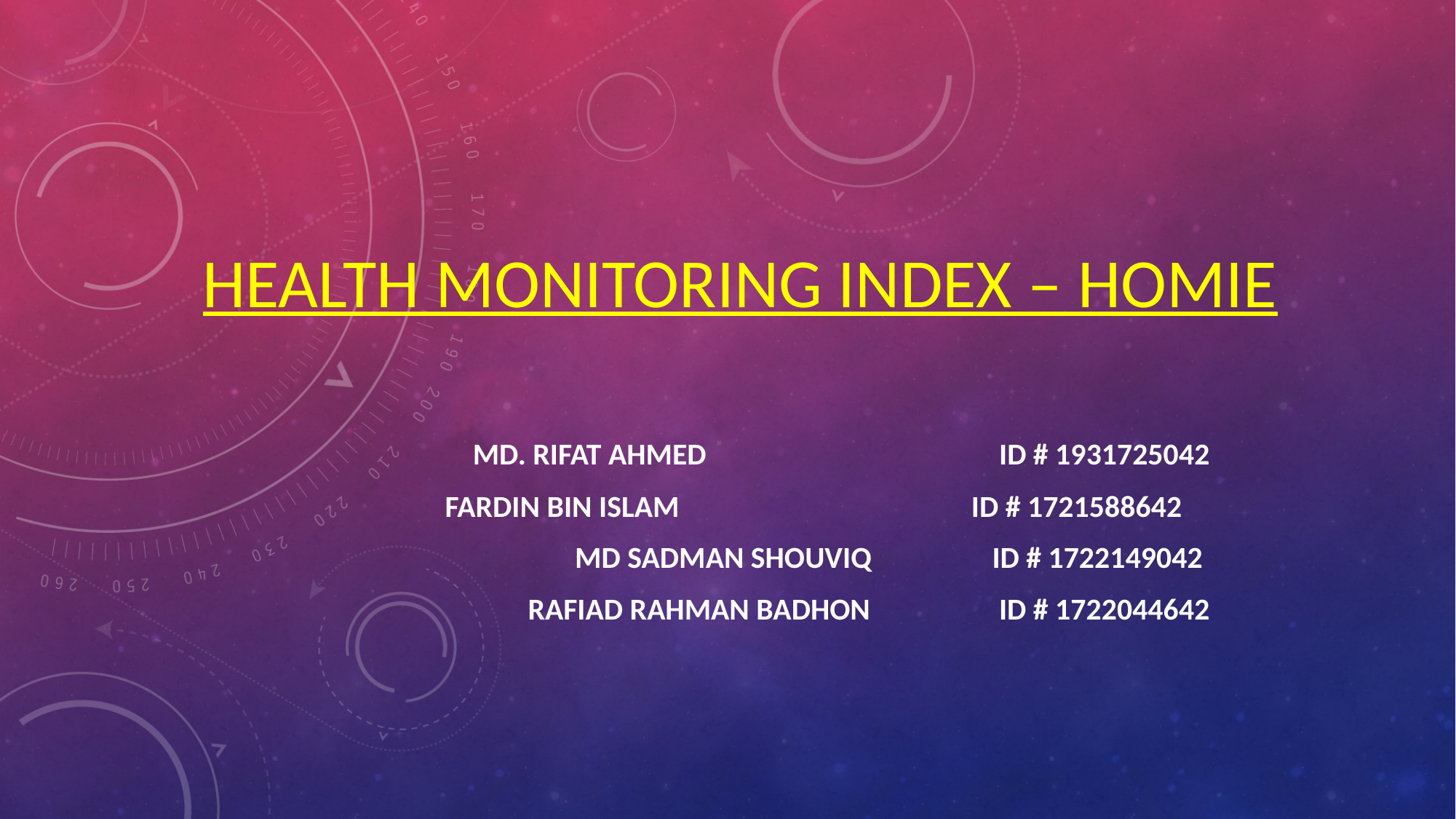

# Health Monitoring Index – HoMie
Md. Rifat Ahmed		             ID # 1931725042
Fardin Bin Islam	   	             ID # 1721588642
Md Sadman Shouviq	             ID # 1722149042
Rafiad Rahman Badhon	     ID # 1722044642